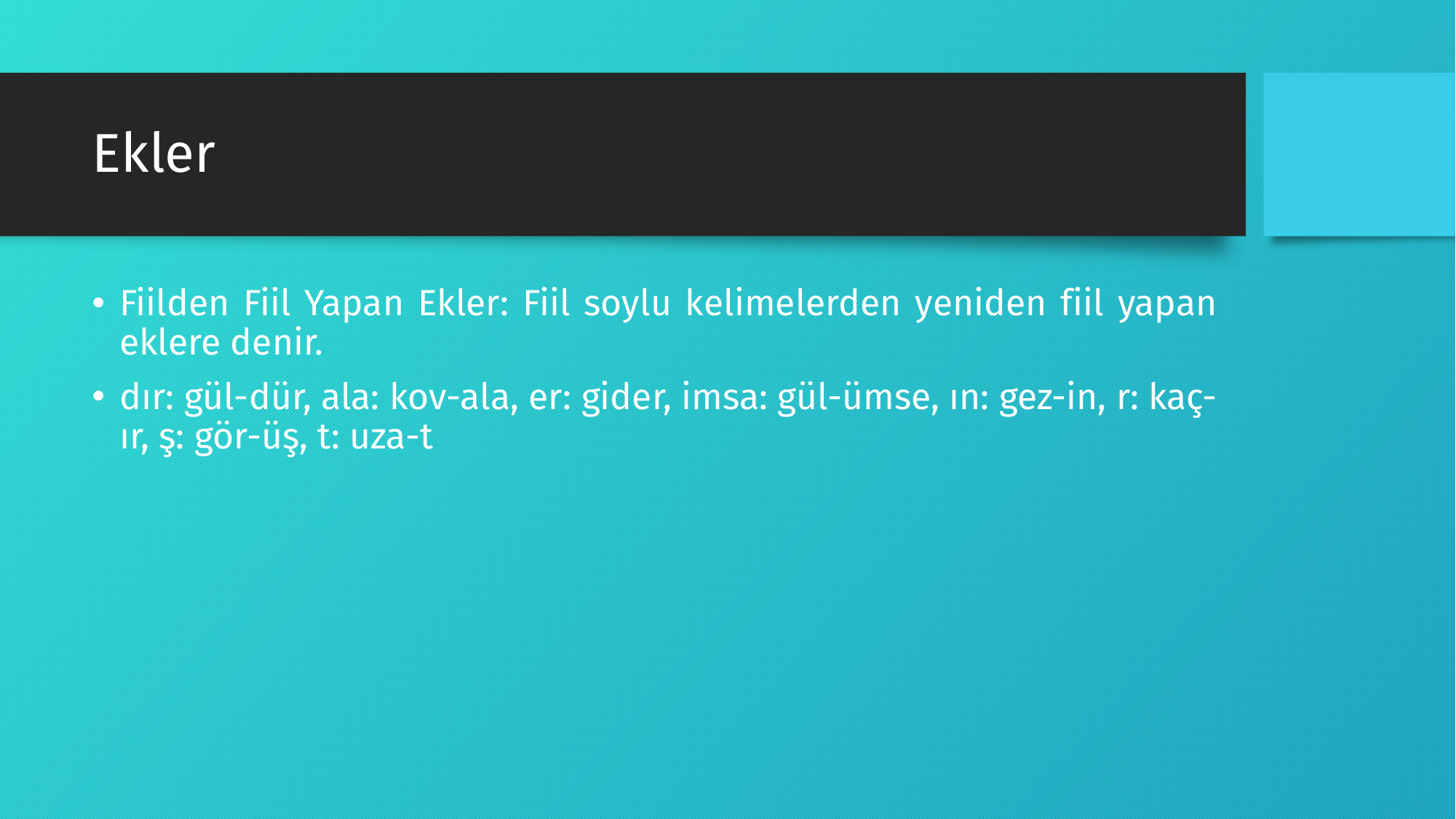

# Ekler
Fiilden Fiil Yapan Ekler: Fiil soylu kelimelerden yeniden fiil yapan eklere denir.
dır: gül-dür, ala: kov-ala, er: gider, imsa: gül-ümse, ın: gez-in, r: kaç-ır, ş: gör-üş, t: uza-t